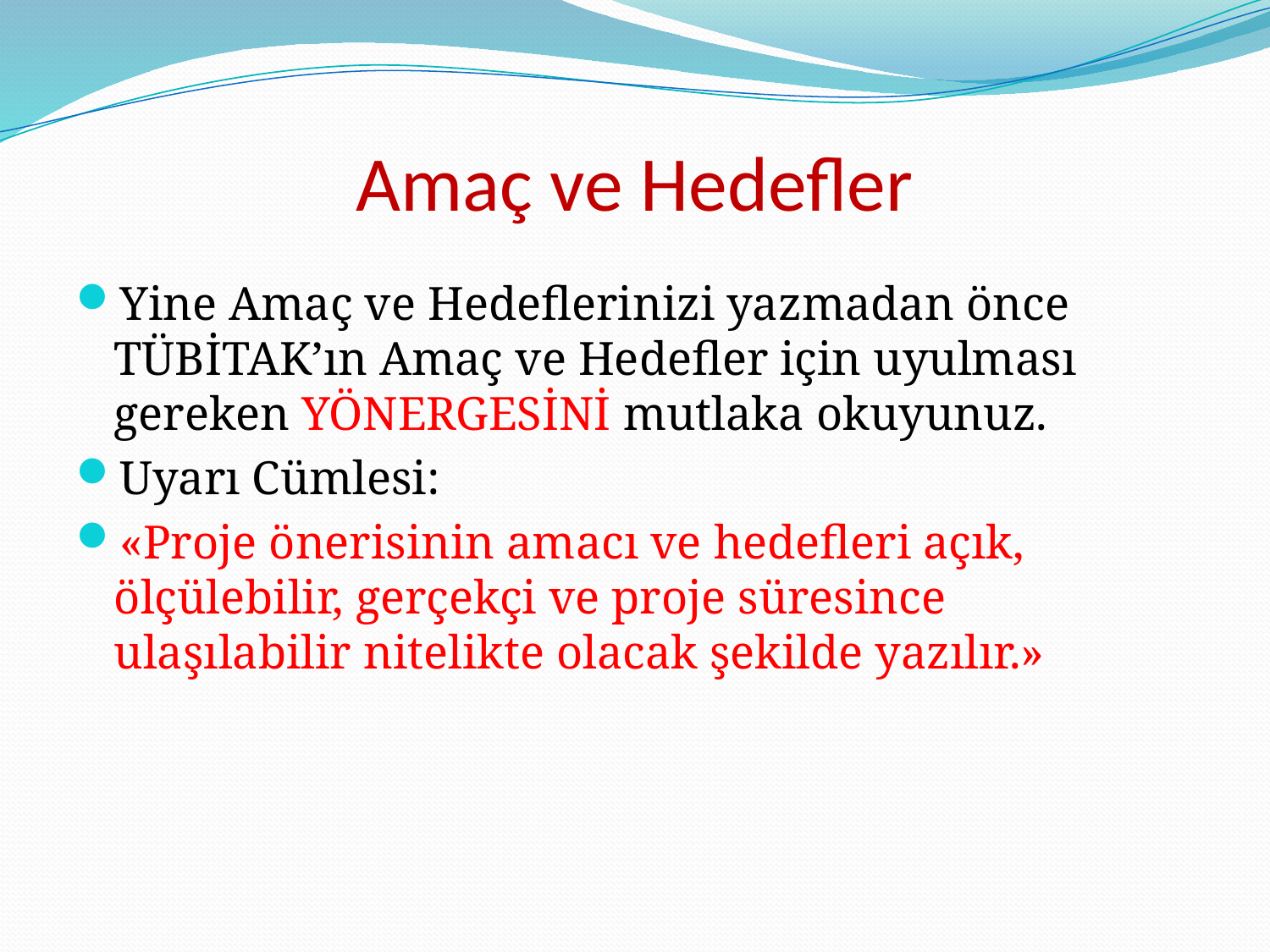

# Amaç ve Hedefler
Yine Amaç ve Hedeflerinizi yazmadan önce TÜBİTAK’ın Amaç ve Hedefler için uyulması gereken YÖNERGESİNİ mutlaka okuyunuz.
Uyarı Cümlesi:
«Proje önerisinin amacı ve hedefleri açık, ölçülebilir, gerçekçi ve proje süresince ulaşılabilir nitelikte olacak şekilde yazılır.»